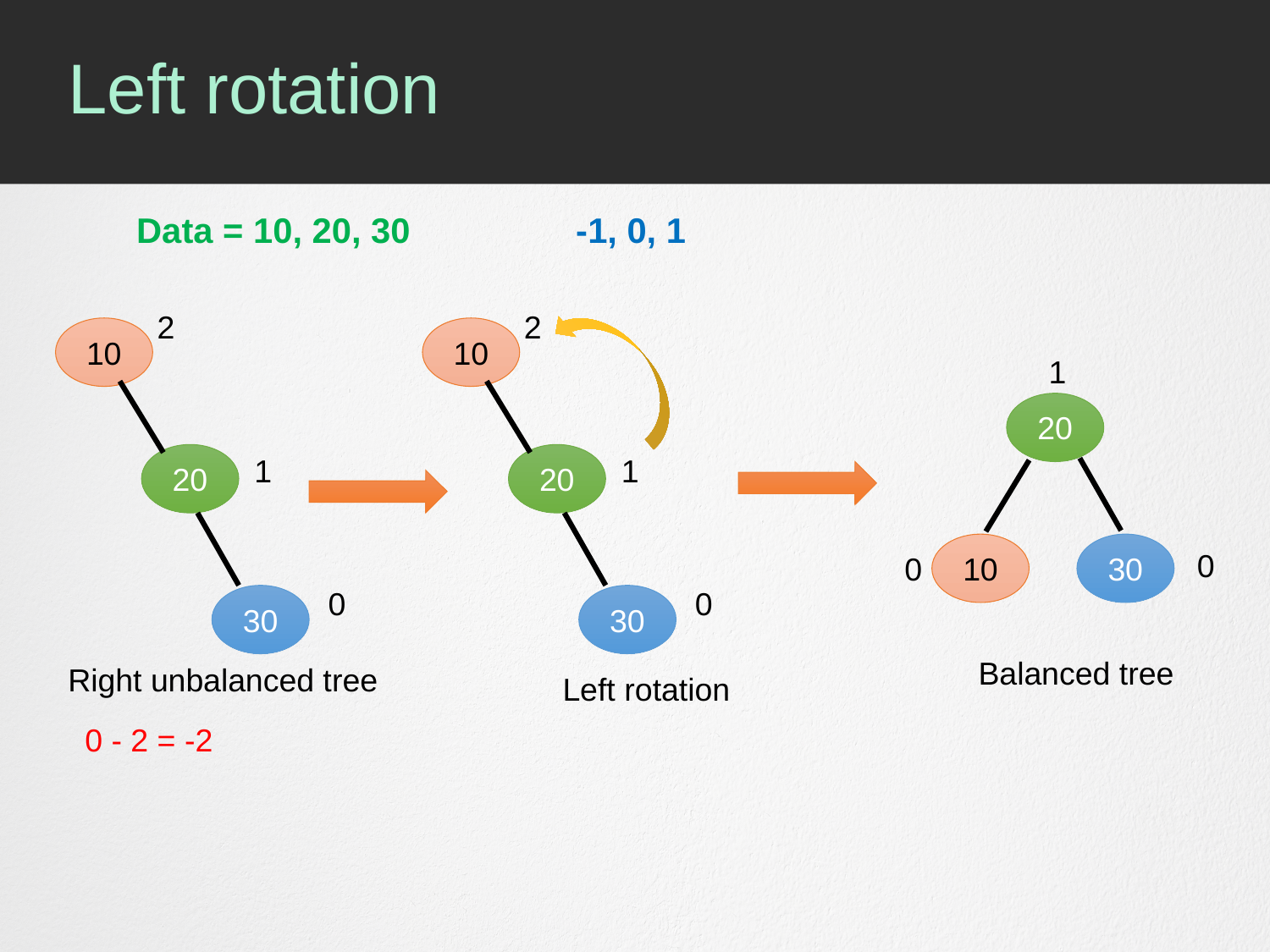

# Left rotation
Data = 10, 20, 30                 -1, 0, 1
2
2
10
10

1
20
20
1
20
1

10
30
0
0
0
0
30
30
Balanced tree
Right unbalanced tree
Left rotation
0 - 2 = -2